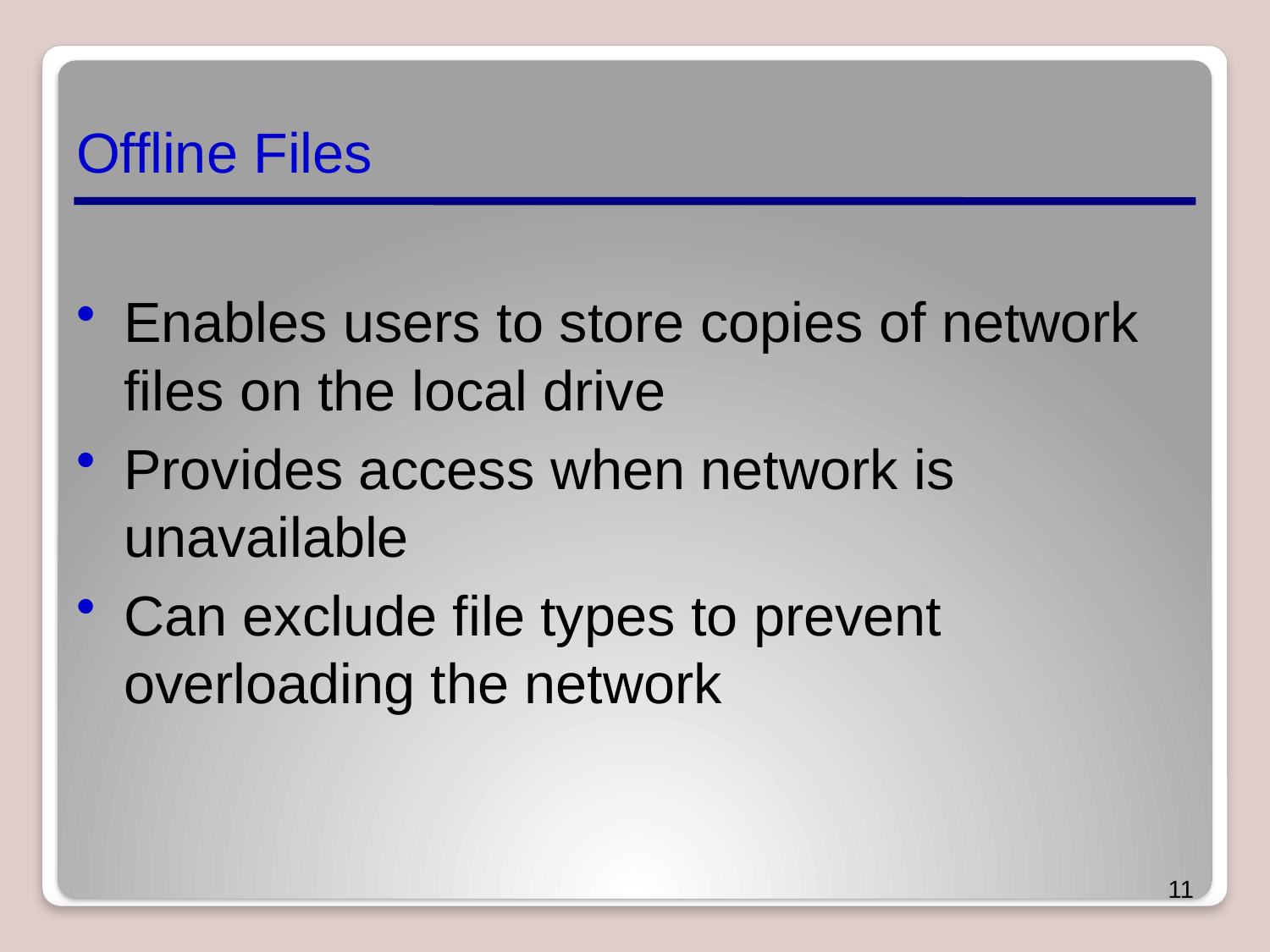

# Offline Files

Enables users to store copies of network files on the local drive
Provides access when network is unavailable
Can exclude file types to prevent overloading the network
11